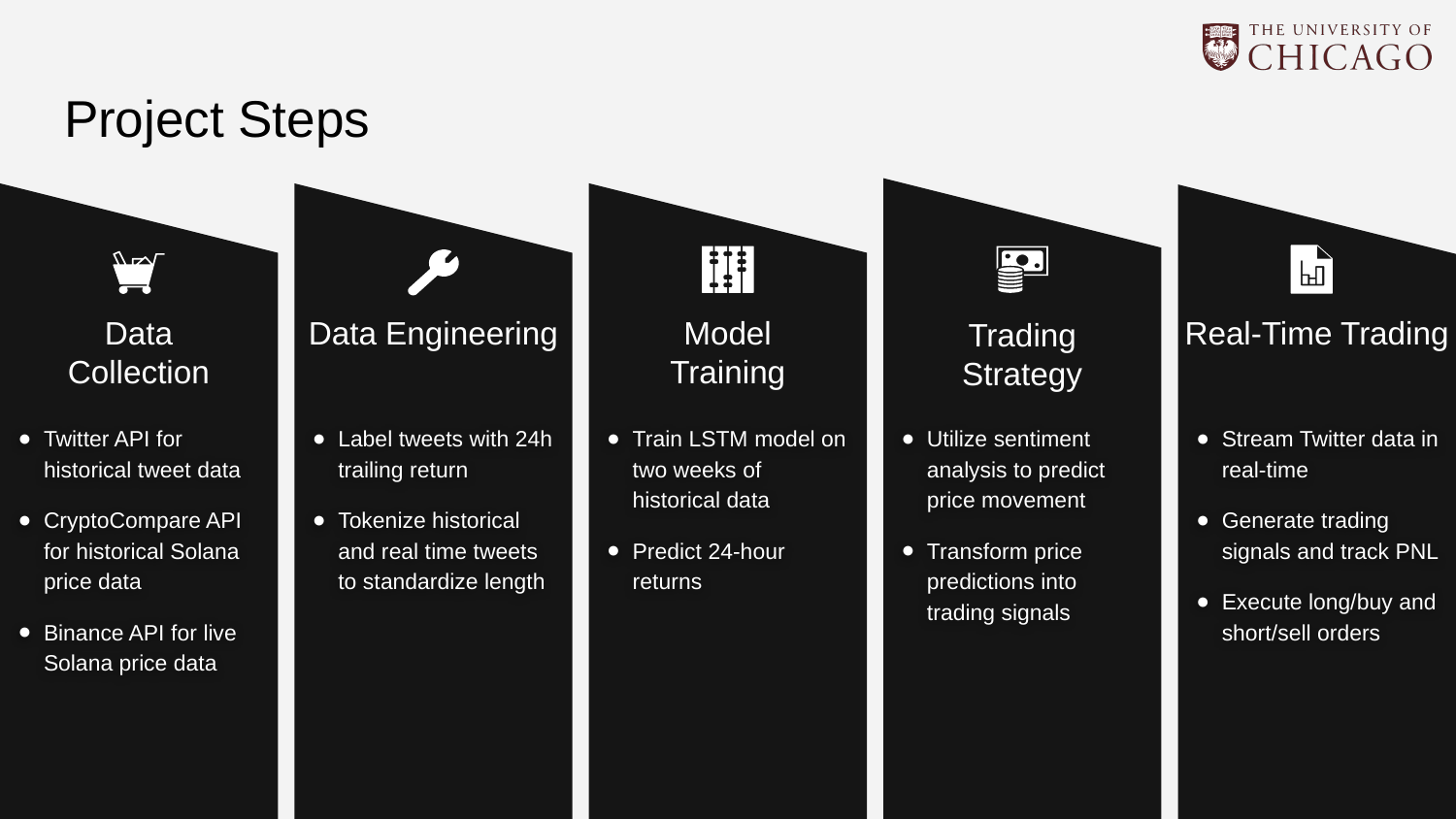

# Project Steps

Data
Collection
Data Engineering
Model
Training
Real-Time Trading
Trading
Strategy

Twitter API for historical tweet data
CryptoCompare API for historical Solana price data
Binance API for live Solana price data
Label tweets with 24h trailing return
Tokenize historical and real time tweets to standardize length
Train LSTM model on two weeks of historical data
Predict 24-hour returns
Utilize sentiment analysis to predict price movement
Transform price predictions into trading signals
Stream Twitter data in real-time
Generate trading signals and track PNL
Execute long/buy and short/sell orders